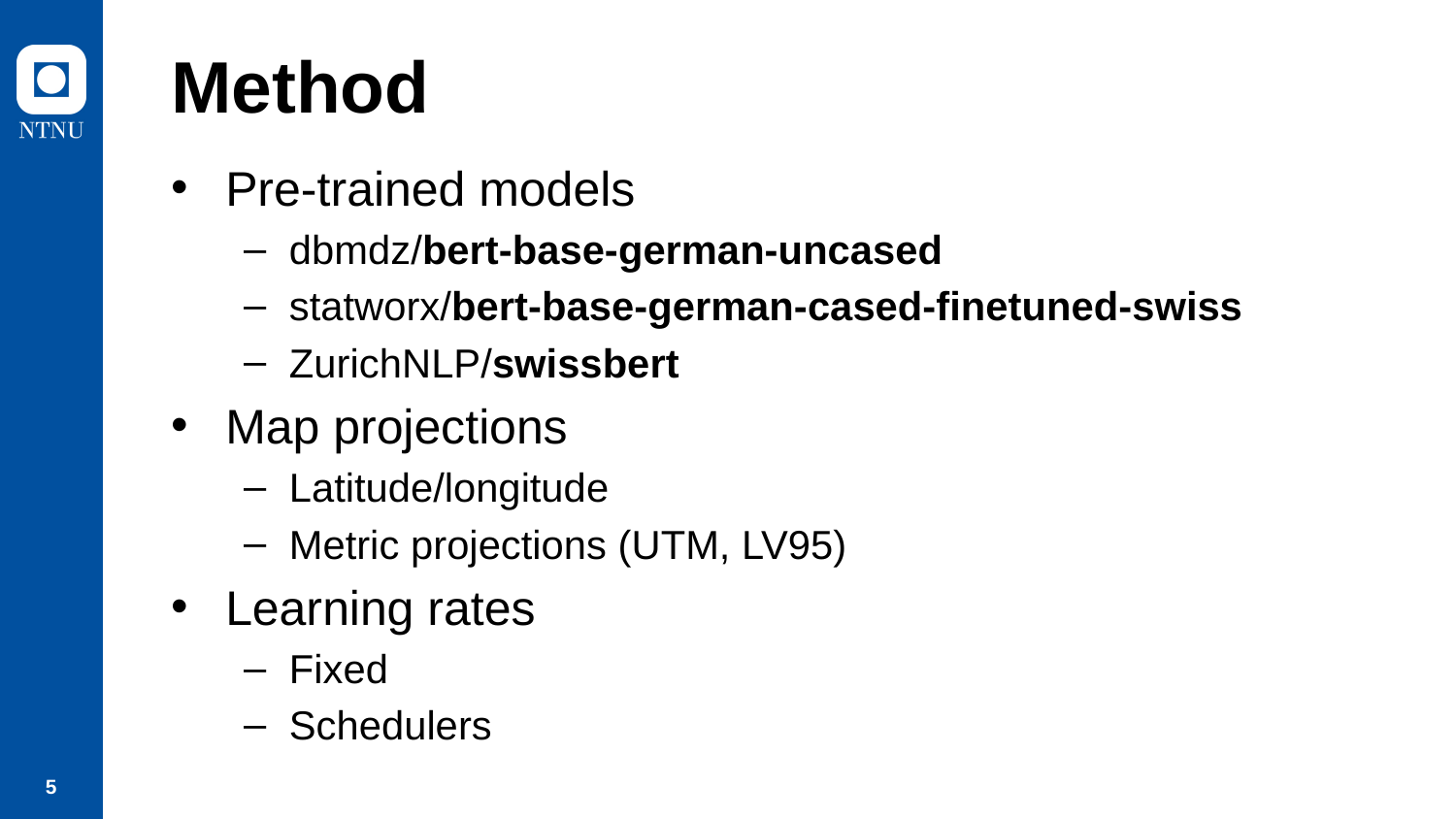

# Method
Pre-trained models
dbmdz/bert-base-german-uncased
statworx/bert-base-german-cased-finetuned-swiss
ZurichNLP/swissbert
Map projections
Latitude/longitude
Metric projections (UTM, LV95)
Learning rates
Fixed
Schedulers